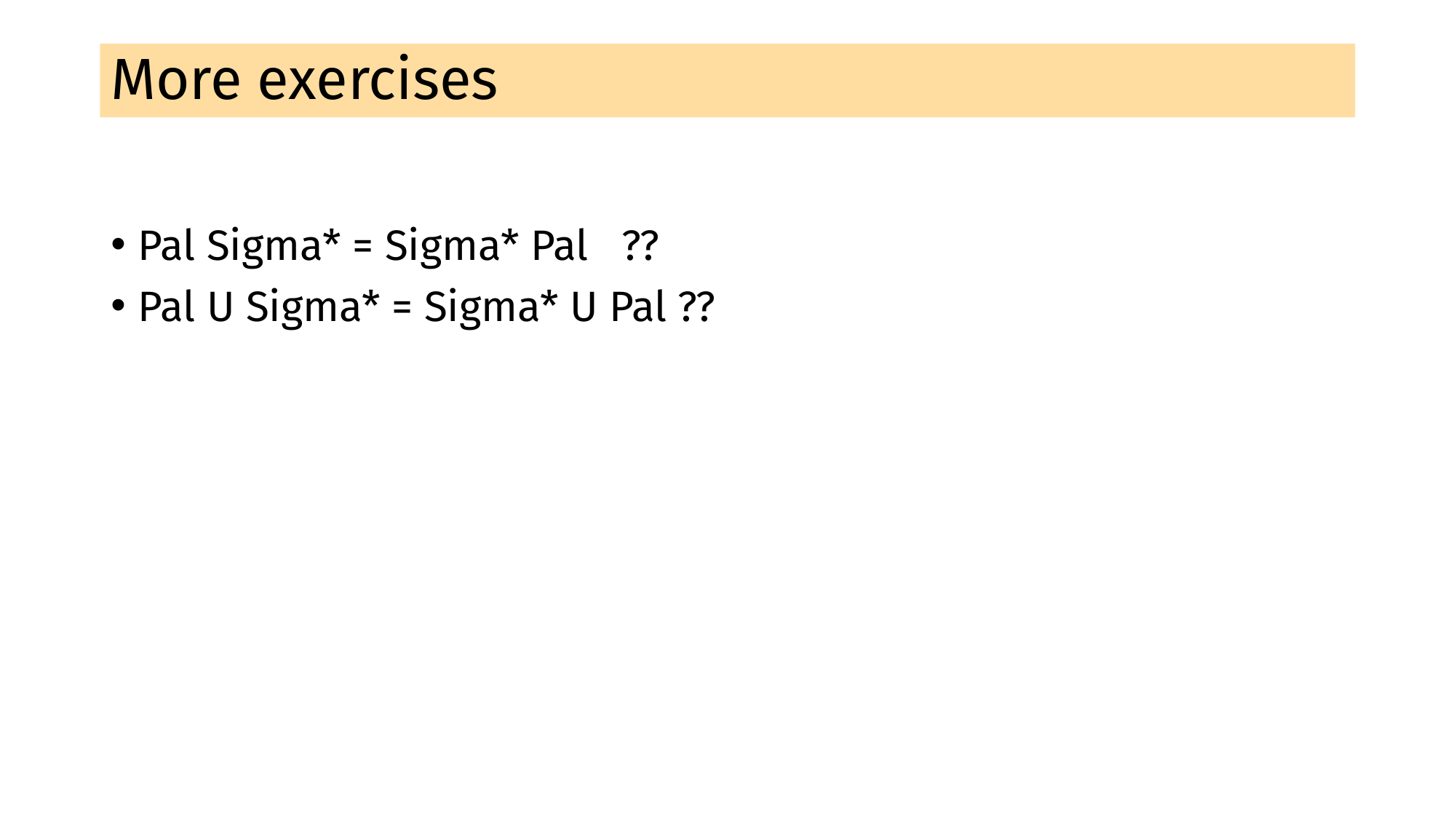

# More exercises
Pal Sigma* = Sigma* Pal   ??
Pal U Sigma* = Sigma* U Pal ??